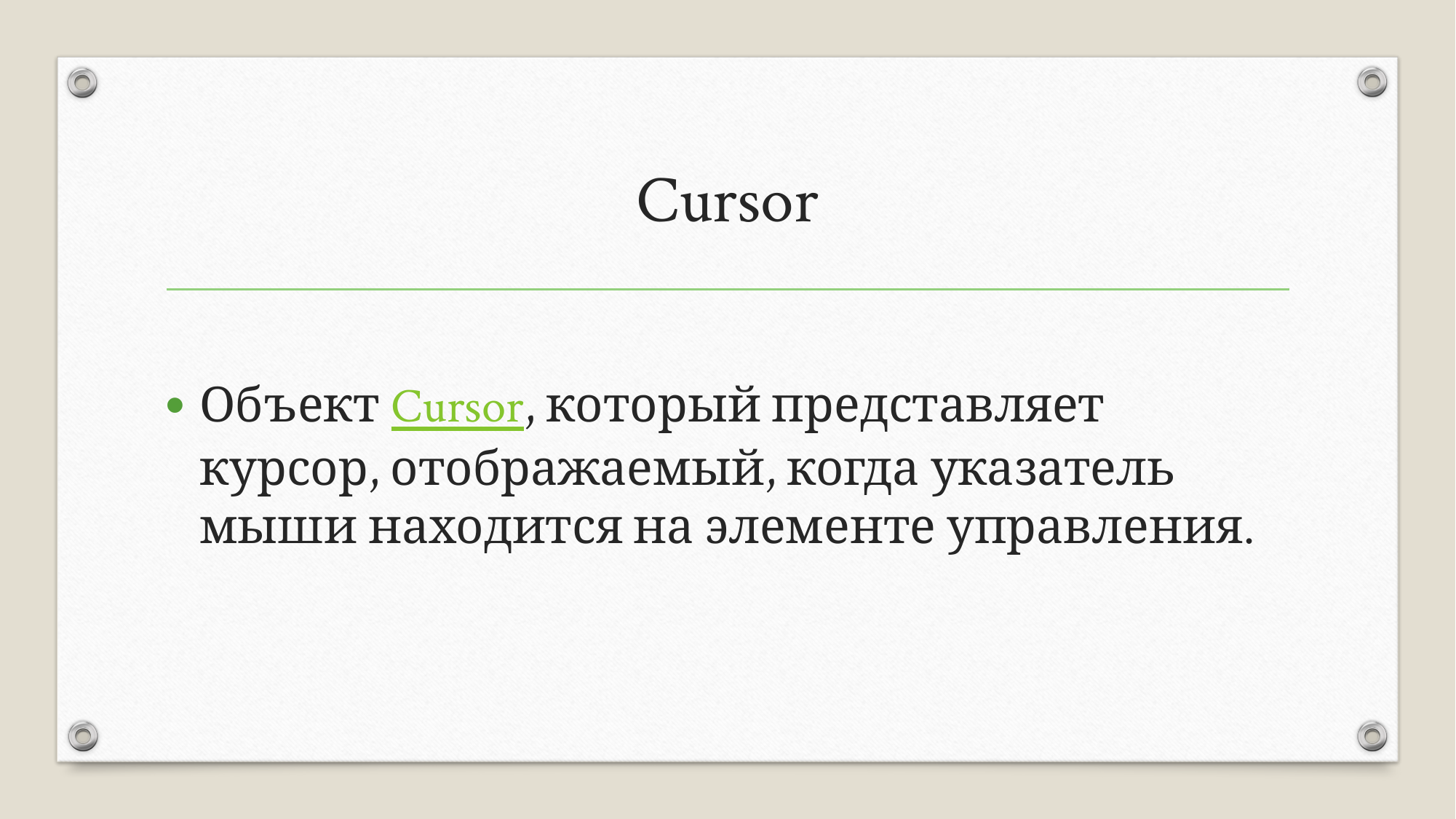

# Cursor

Объект Cursor, который представляет курсор, отображаемый, когда указатель мыши находится на элементе управления.